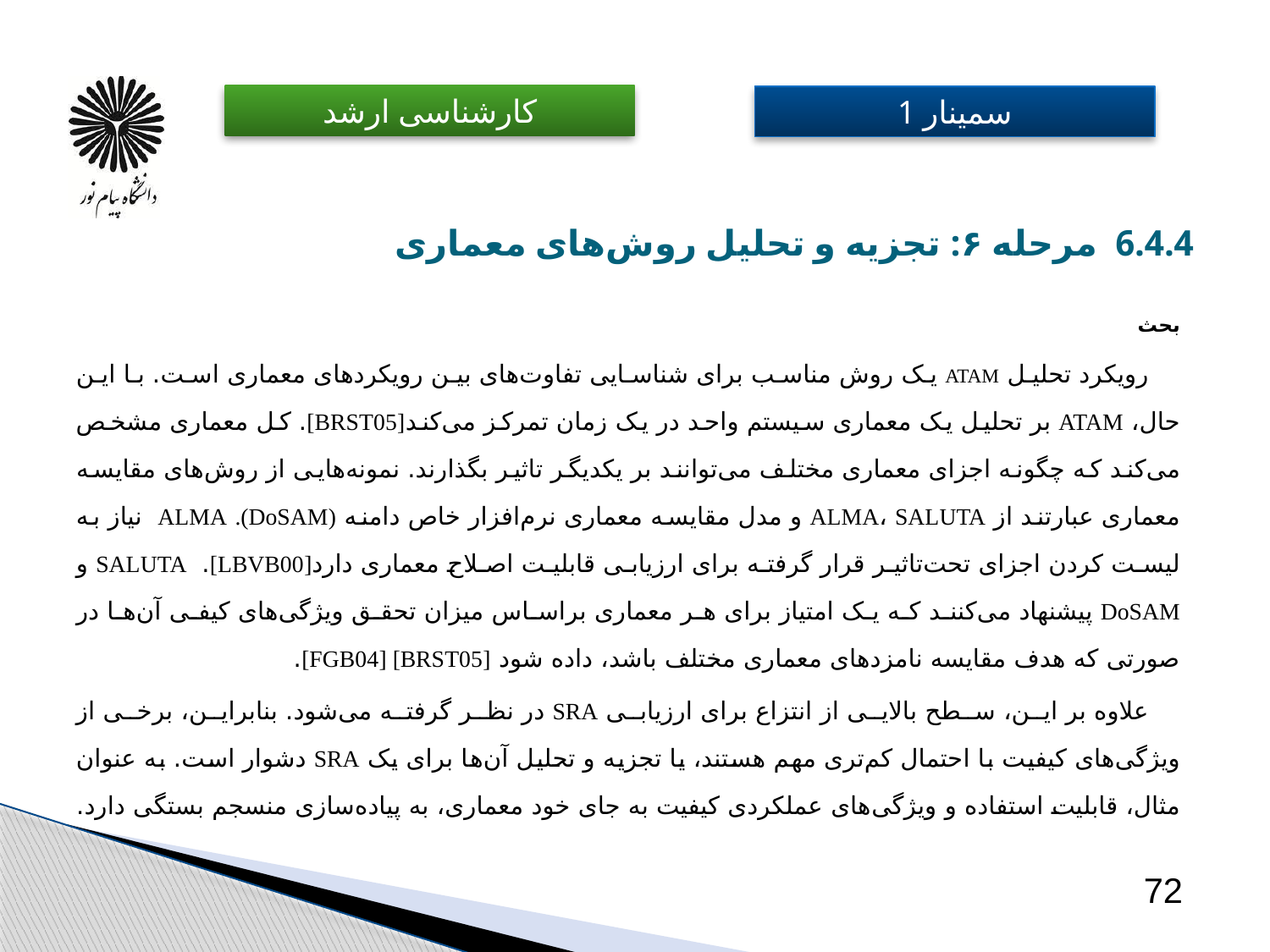

# 6.4.4  مرحله ۶: تجزیه و تحلیل روش‌های معماری
بحث
    رویکرد تحلیل ATAM یک روش مناسب برای شناسایی تفاوت‌های بین رویکردهای معماری است. با این حال، ATAM بر تحلیل یک معماری سیستم واحد در یک زمان تمرکز می‌کند[BRST05]. کل معماری مشخص می‌کند که چگونه اجزای معماری مختلف می‌توانند بر یکدیگر تاثیر بگذارند. نمونه‌هایی از روش‌های مقایسه معماری عبارتند از ALMA، SALUTA و مدل مقایسه معماری نرم‌افزار خاص دامنه (‏DoSAM)‏. ALMA  نیاز به لیست کردن اجزای تحت‌تاثیر قرار گرفته برای ارزیابی قابلیت اصلاح معماری دارد[LBVB00]‏‏. SALUTA و DoSAM پیشنهاد می‌کنند که یک امتیاز برای هر معماری براساس میزان تحقق ویژگی‌های کیفی آن‌ها در صورتی که هدف مقایسه نامزدهای معماری مختلف باشد، داده شود [BRST05]‏ [FGB04]‏.
    علاوه بر این، سطح بالایی از انتزاع برای ارزیابی SRA در نظر گرفته می‌شود. بنابراین، برخی از ویژگی‌های کیفیت با احتمال کم‌تری مهم هستند، یا تجزیه و تحلیل آن‌ها برای یک SRA دشوار است. به عنوان مثال، قابلیت استفاده و ویژگی‌های عملکردی کیفیت به جای خود معماری، به پیاده‌سازی منسجم بستگی دارد.
72